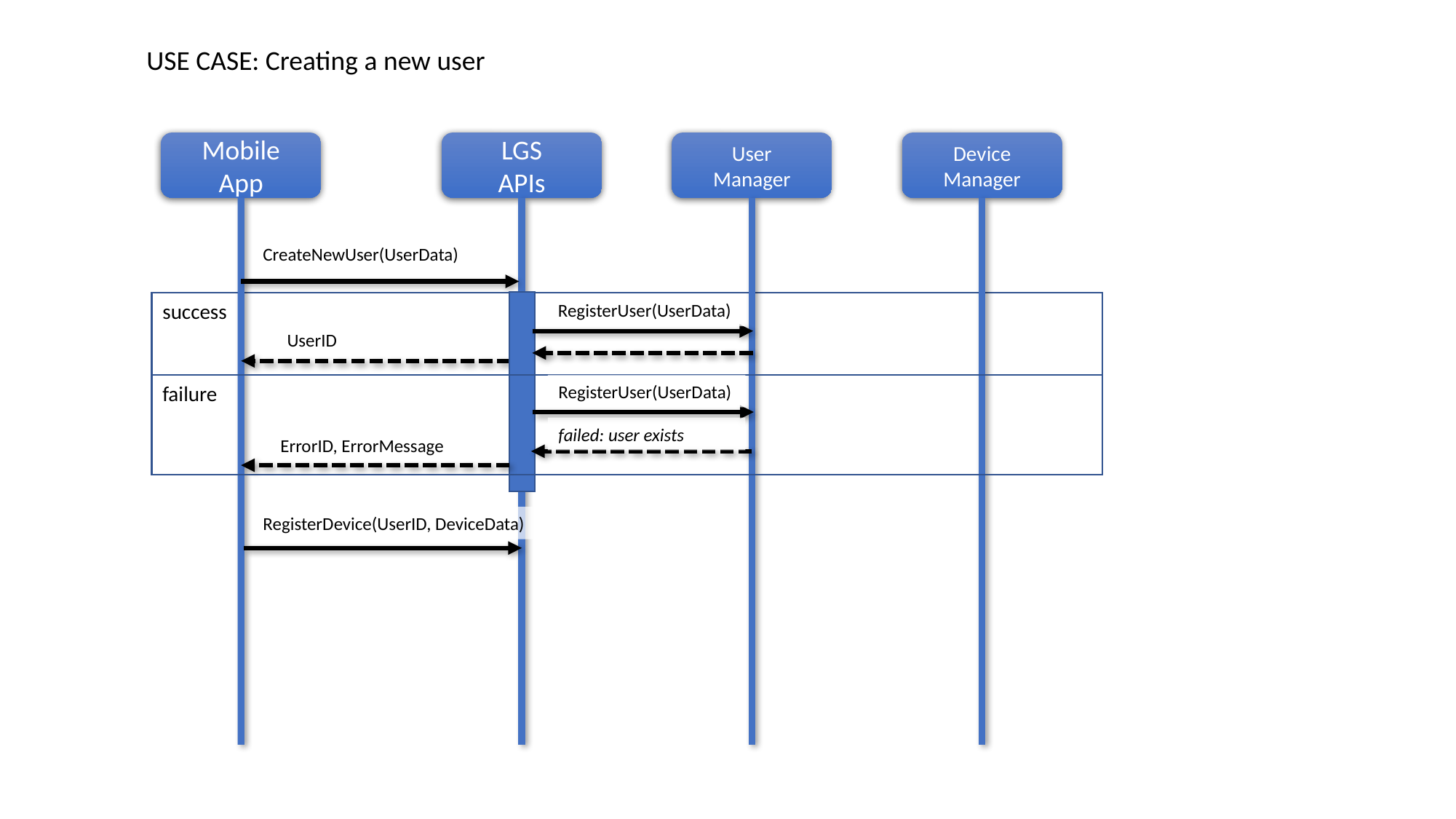

USE CASE: Creating a new user
Mobile
App
LGS
APIs
User
Manager
Device Manager
CreateNewUser(UserData)

success
RegisterUser(UserData)
UserID
RegisterUser(UserData)
failure
failed: user exists
ErrorID, ErrorMessage
RegisterDevice(UserID, DeviceData)